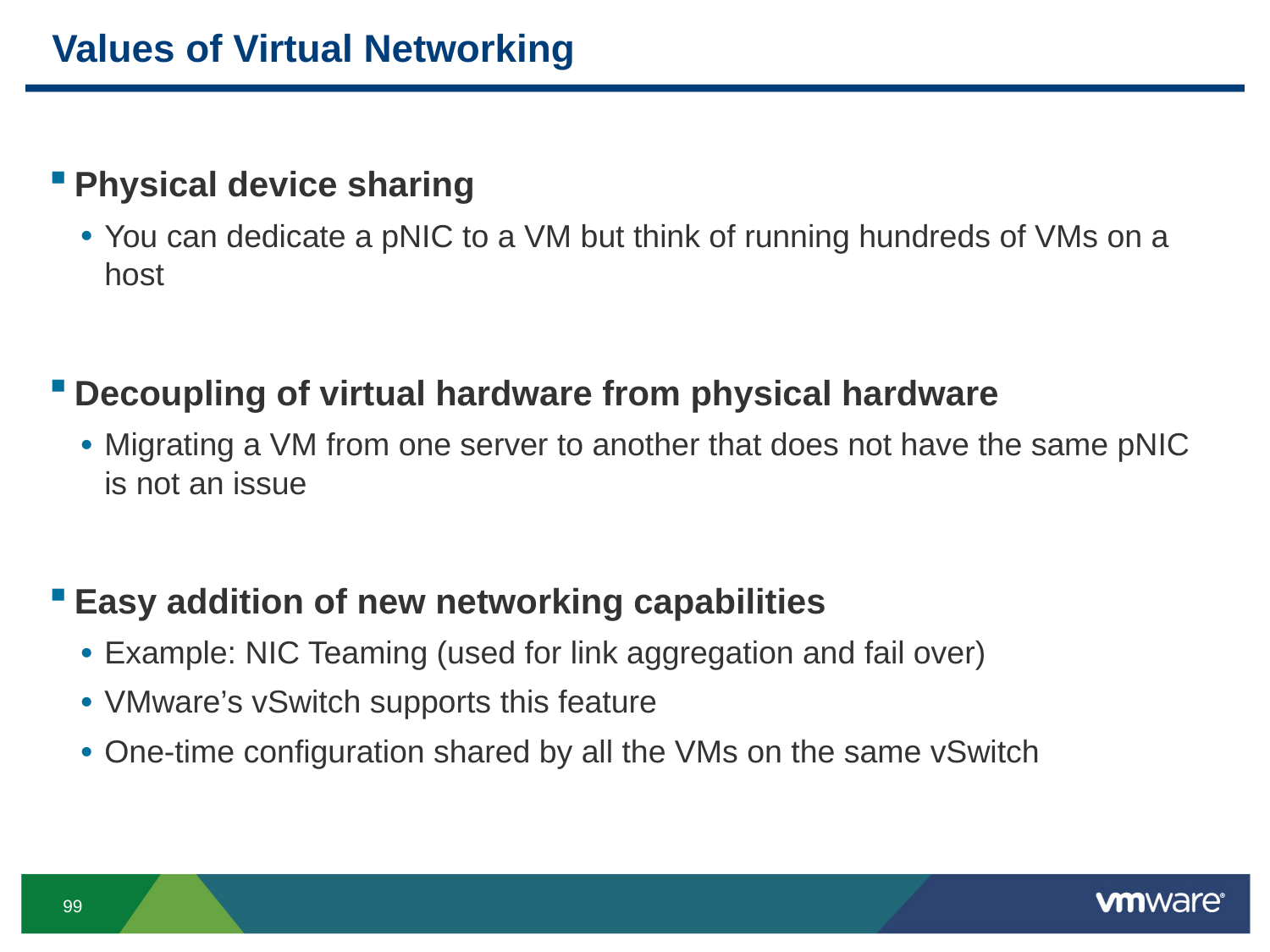

# Values of Virtual Networking

Physical device sharing
You can dedicate a pNIC to a VM but think of running hundreds of VMs on a host

Decoupling of virtual hardware from physical hardware
Migrating a VM from one server to another that does not have the same pNIC is not an issue

Easy addition of new networking capabilities
Example: NIC Teaming (used for link aggregation and fail over)
VMware’s vSwitch supports this feature
One-time configuration shared by all the VMs on the same vSwitch